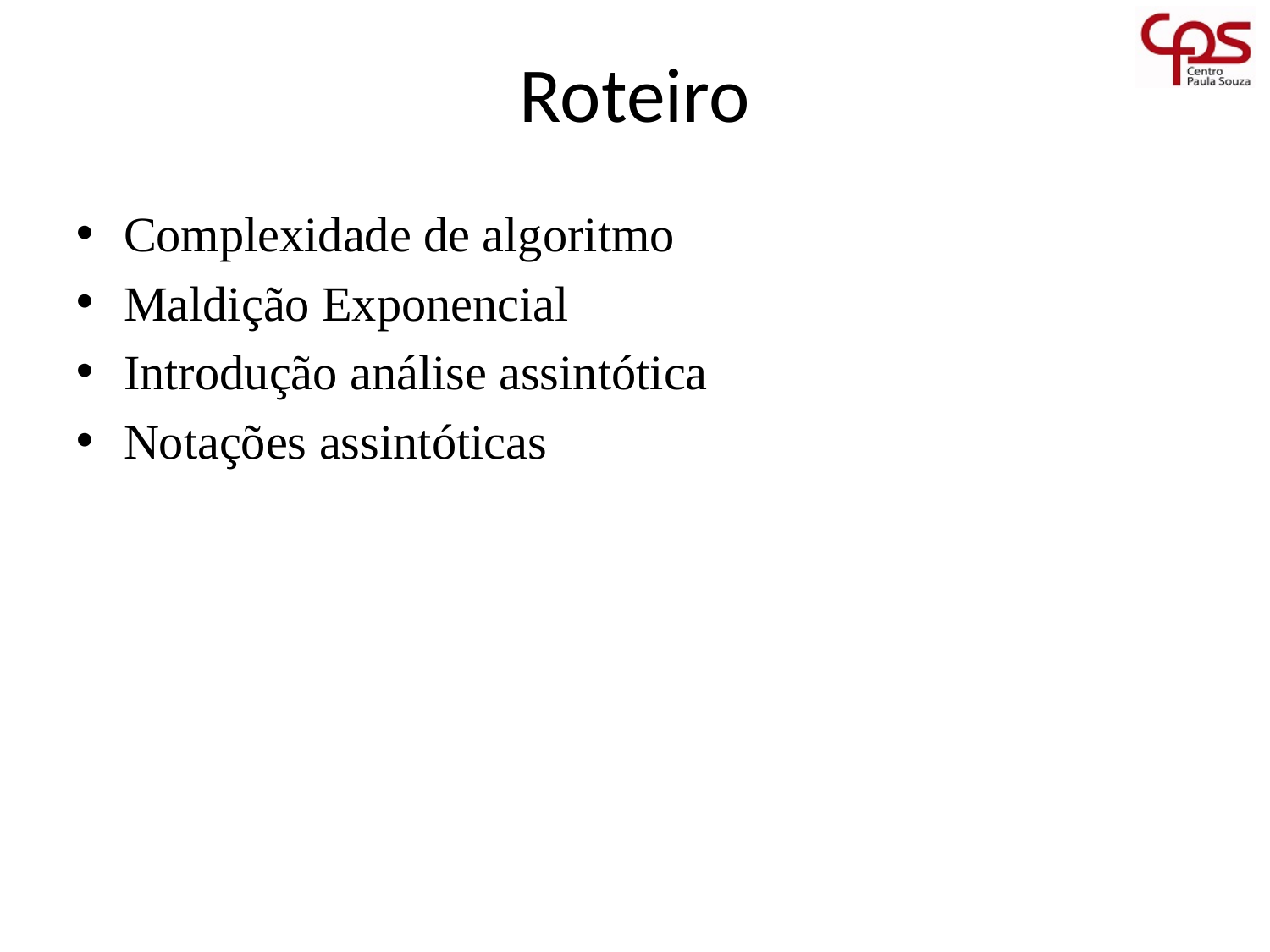

# Roteiro
Complexidade de algoritmo
Maldição Exponencial
Introdução análise assintótica
Notações assintóticas